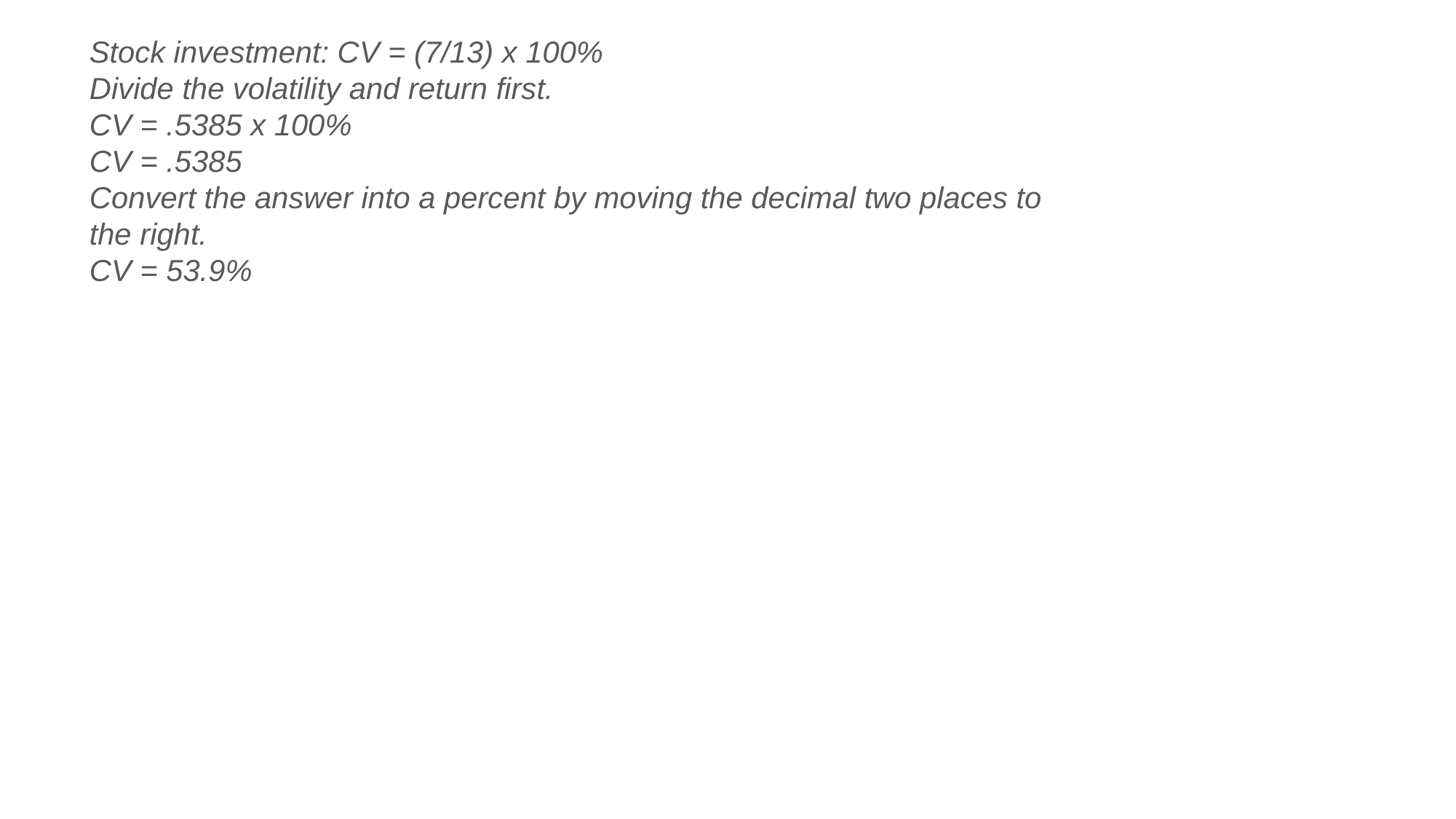

Stock investment: CV = (7/13) x 100%
Divide the volatility and return first.
CV = .5385 x 100%
CV = .5385
Convert the answer into a percent by moving the decimal two places to the right.
CV = 53.9%